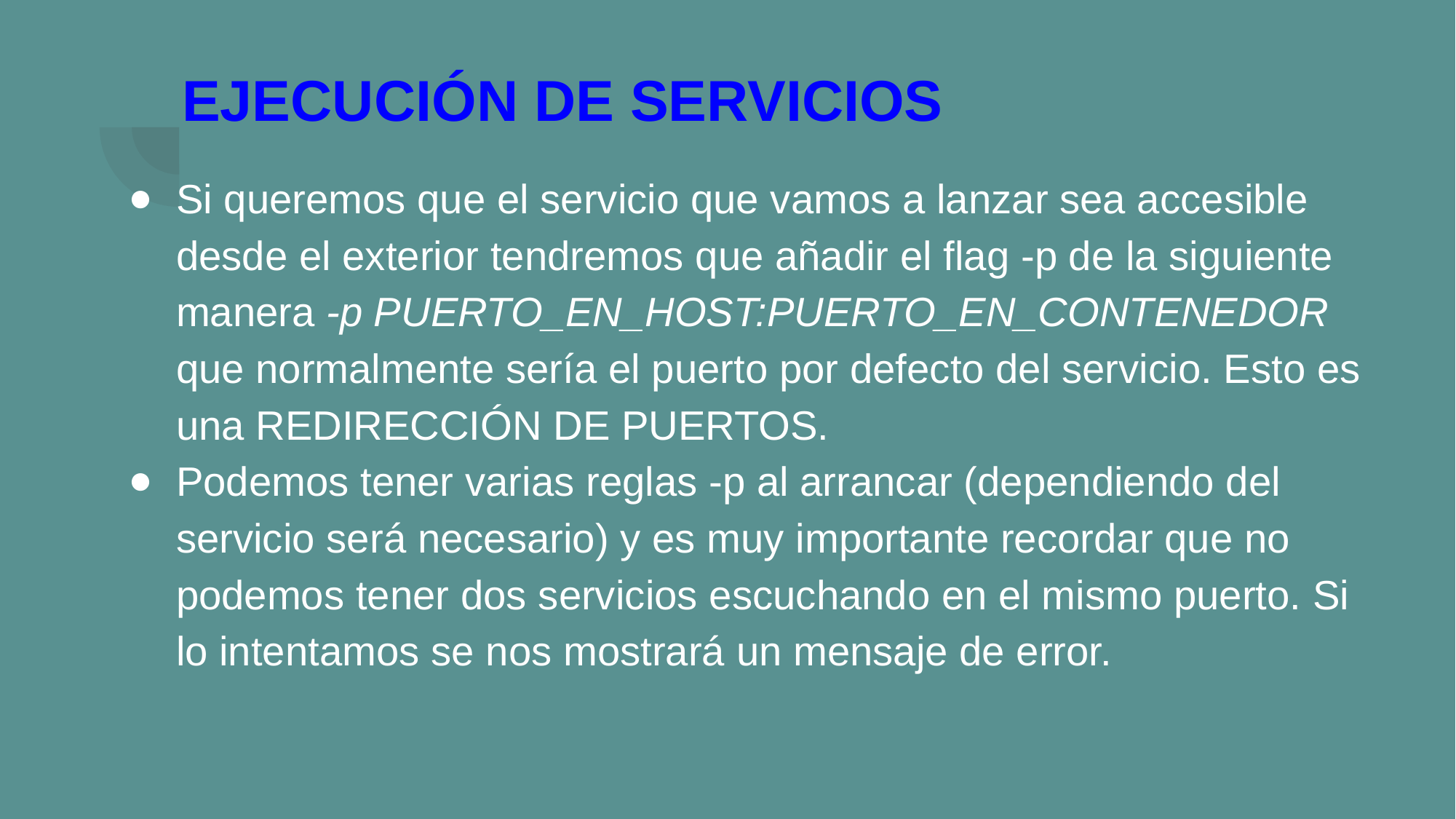

# EJECUCIÓN DE SERVICIOS
Si queremos que el servicio que vamos a lanzar sea accesible desde el exterior tendremos que añadir el flag -p de la siguiente manera -p PUERTO_EN_HOST:PUERTO_EN_CONTENEDOR que normalmente sería el puerto por defecto del servicio. Esto es una REDIRECCIÓN DE PUERTOS.
Podemos tener varias reglas -p al arrancar (dependiendo del servicio será necesario) y es muy importante recordar que no podemos tener dos servicios escuchando en el mismo puerto. Si lo intentamos se nos mostrará un mensaje de error.